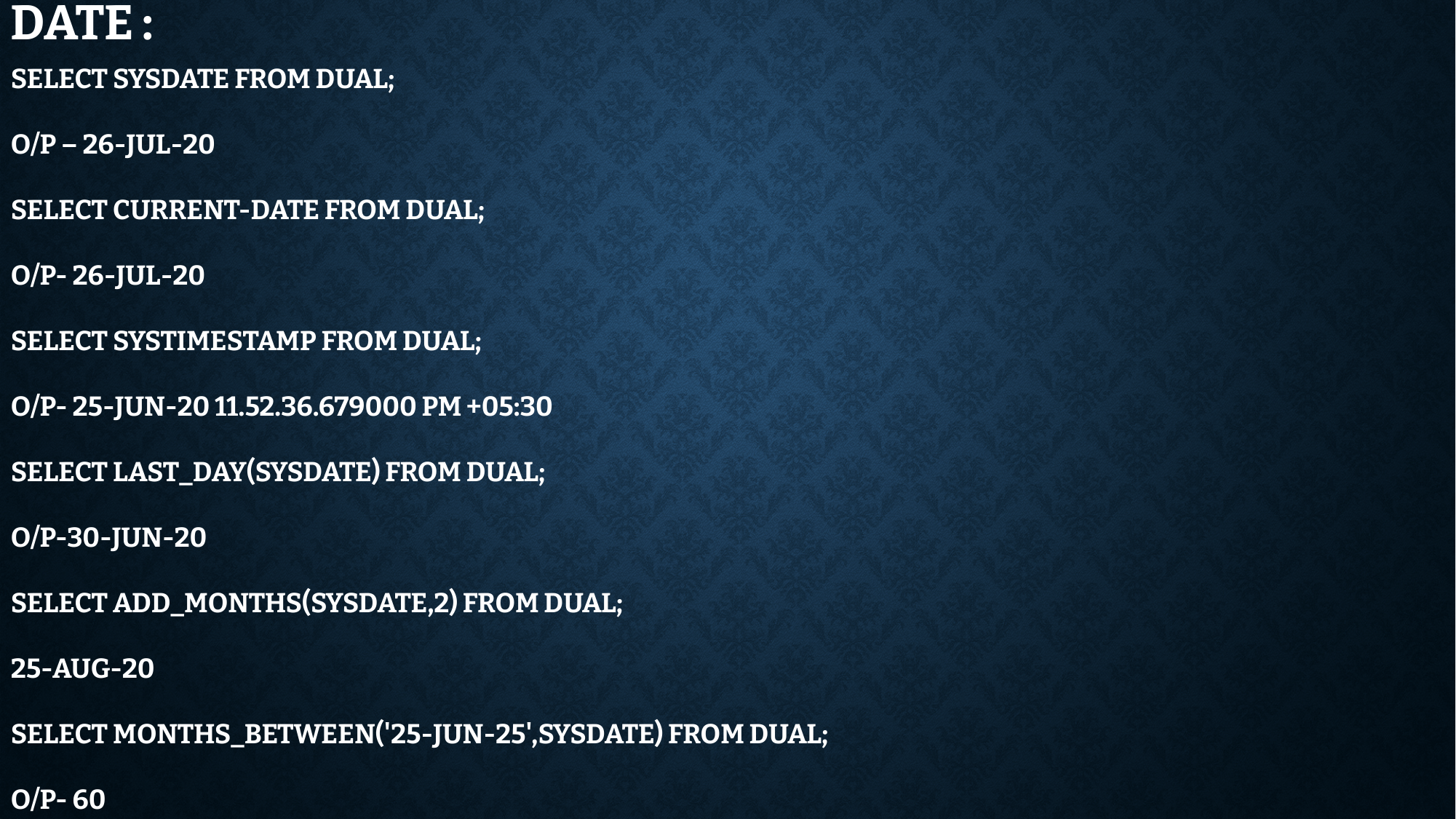

DATE :
SELECT SYSDATE FROM DUAL;

O/P – 26-JUL-20

SELECT CURRENT-DATE FROM DUAL;

O/P- 26-JUL-20

SELECT SYSTIMESTAMP FROM DUAL;

O/P- 25-JUN-20 11.52.36.679000 PM +05:30

SELECT LAST_DAY(SYSDATE) FROM DUAL;

O/P-30-JUN-20

SELECT ADD_MONTHS(SYSDATE,2) FROM DUAL;

25-AUG-20

SELECT MONTHS_BETWEEN('25-JUN-25',SYSDATE) FROM DUAL;

O/P- 60